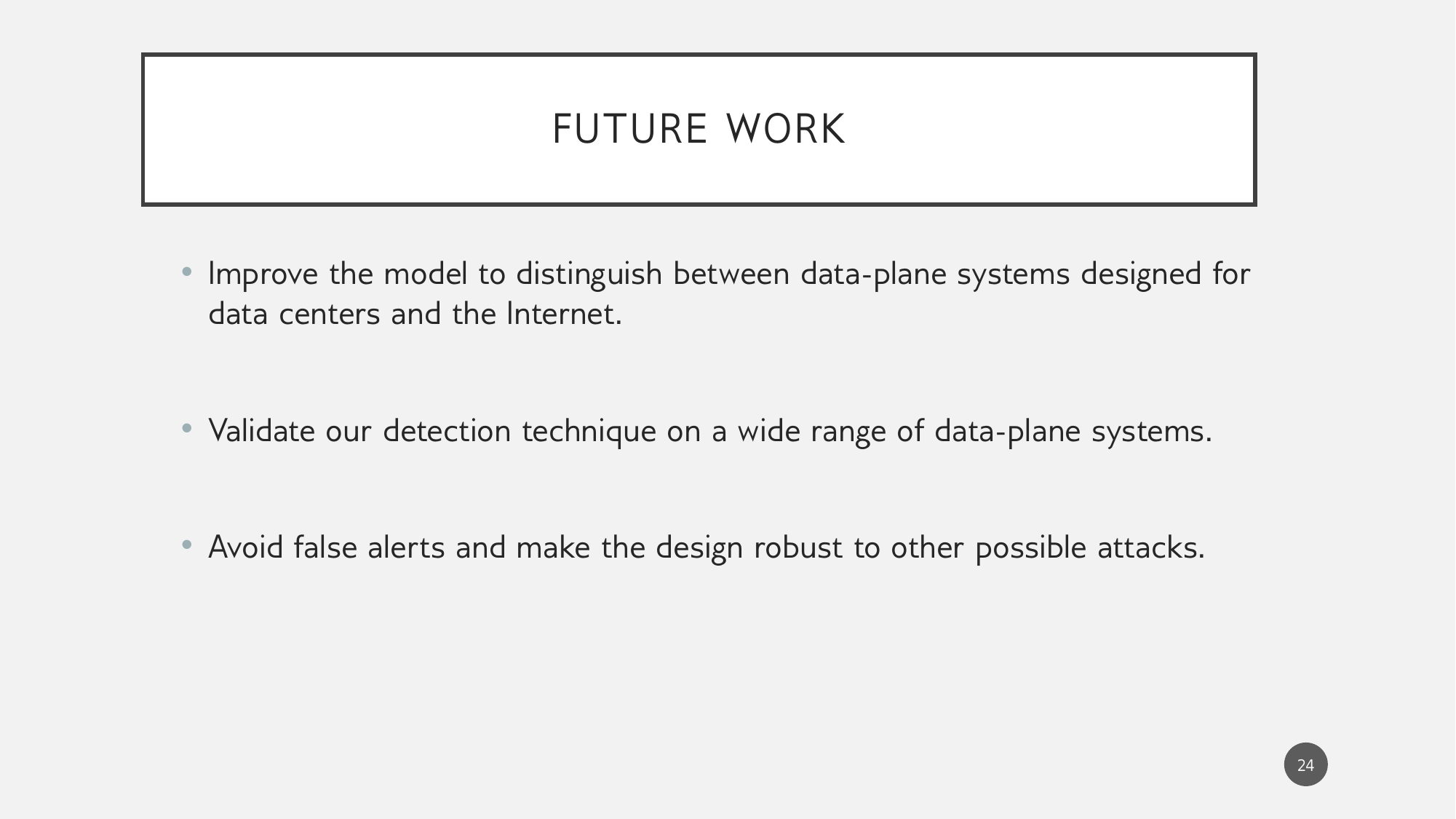

# Future work
Improve the model to distinguish between data-plane systems designed for data centers and the Internet.

Validate our detection technique on a wide range of data-plane systems.

Avoid false alerts and make the design robust to other possible attacks.
24